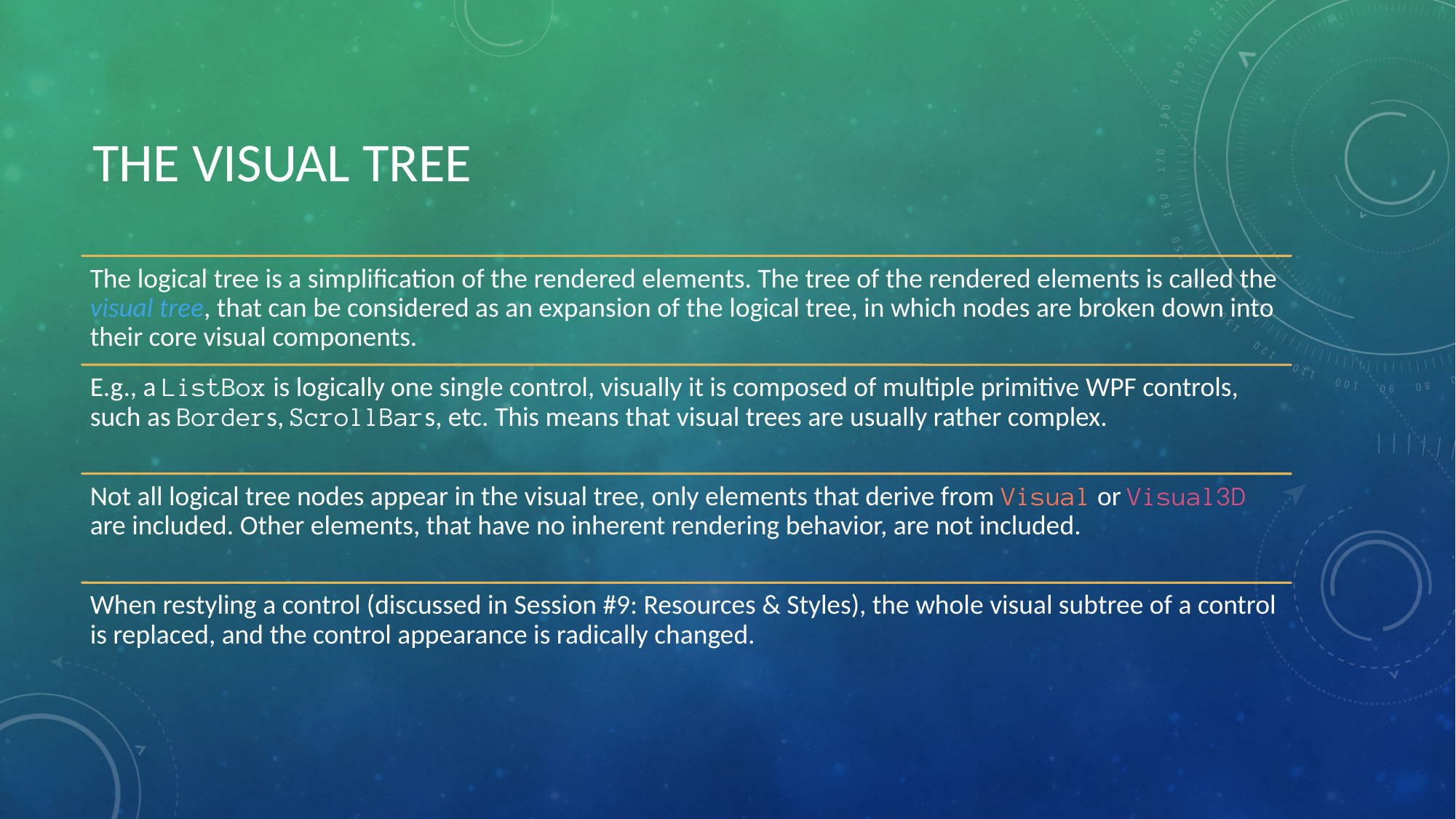

# The Visual Tree
The logical tree is a simplification of the rendered elements. The tree of the rendered elements is called the visual tree, that can be considered as an expansion of the logical tree, in which nodes are broken down into their core visual components.
E.g., a ListBox is logically one single control, visually it is composed of multiple primitive WPF controls, such as Borders, ScrollBars, etc. This means that visual trees are usually rather complex.
Not all logical tree nodes appear in the visual tree, only elements that derive from Visual or Visual3D are included. Other elements, that have no inherent rendering behavior, are not included.
When restyling a control (discussed in Session #9: Resources & Styles), the whole visual subtree of a control is replaced, and the control appearance is radically changed.